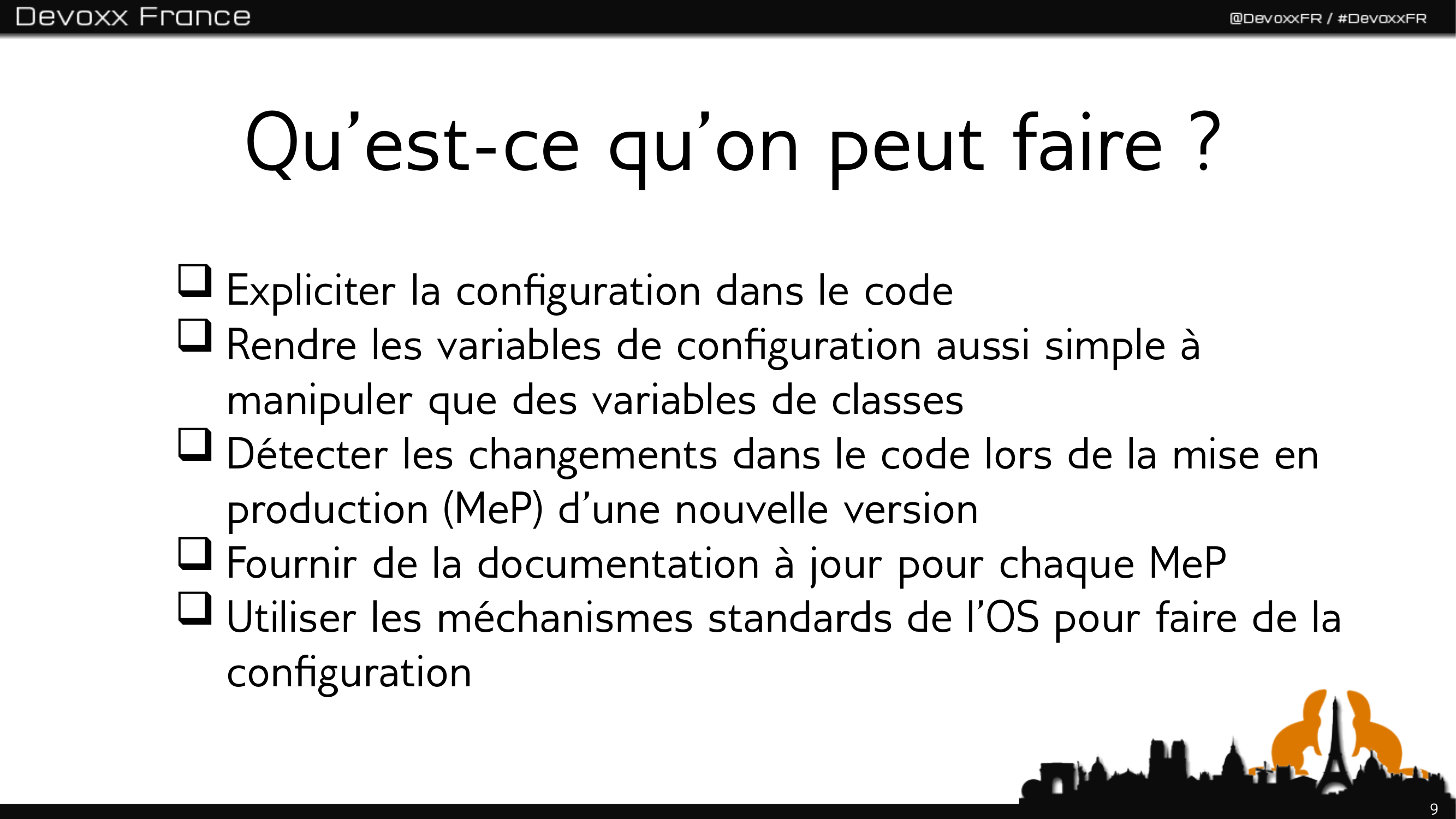

# Qu’est-ce qu’on peut faire ?
Expliciter la configuration dans le code
Rendre les variables de configuration aussi simple à manipuler que des variables de classes
Détecter les changements dans le code lors de la mise en production (MeP) d’une nouvelle version
Fournir de la documentation à jour pour chaque MeP
Utiliser les méchanismes standards de l’OS pour faire de la configuration

9